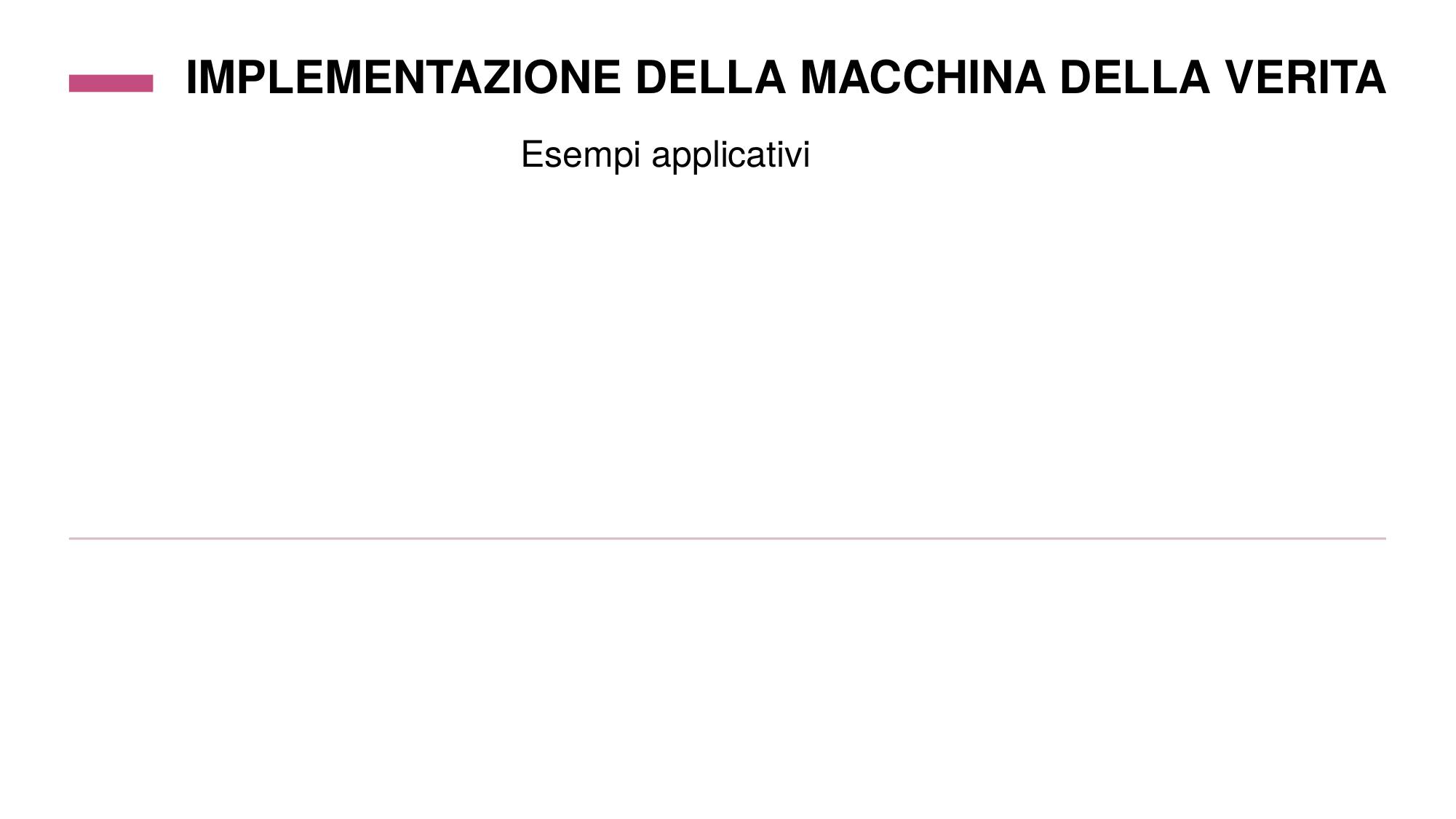

# IMPLEMENTAZIONE DELLA MACCHINA DELLA VERITA
Esempi applicativi